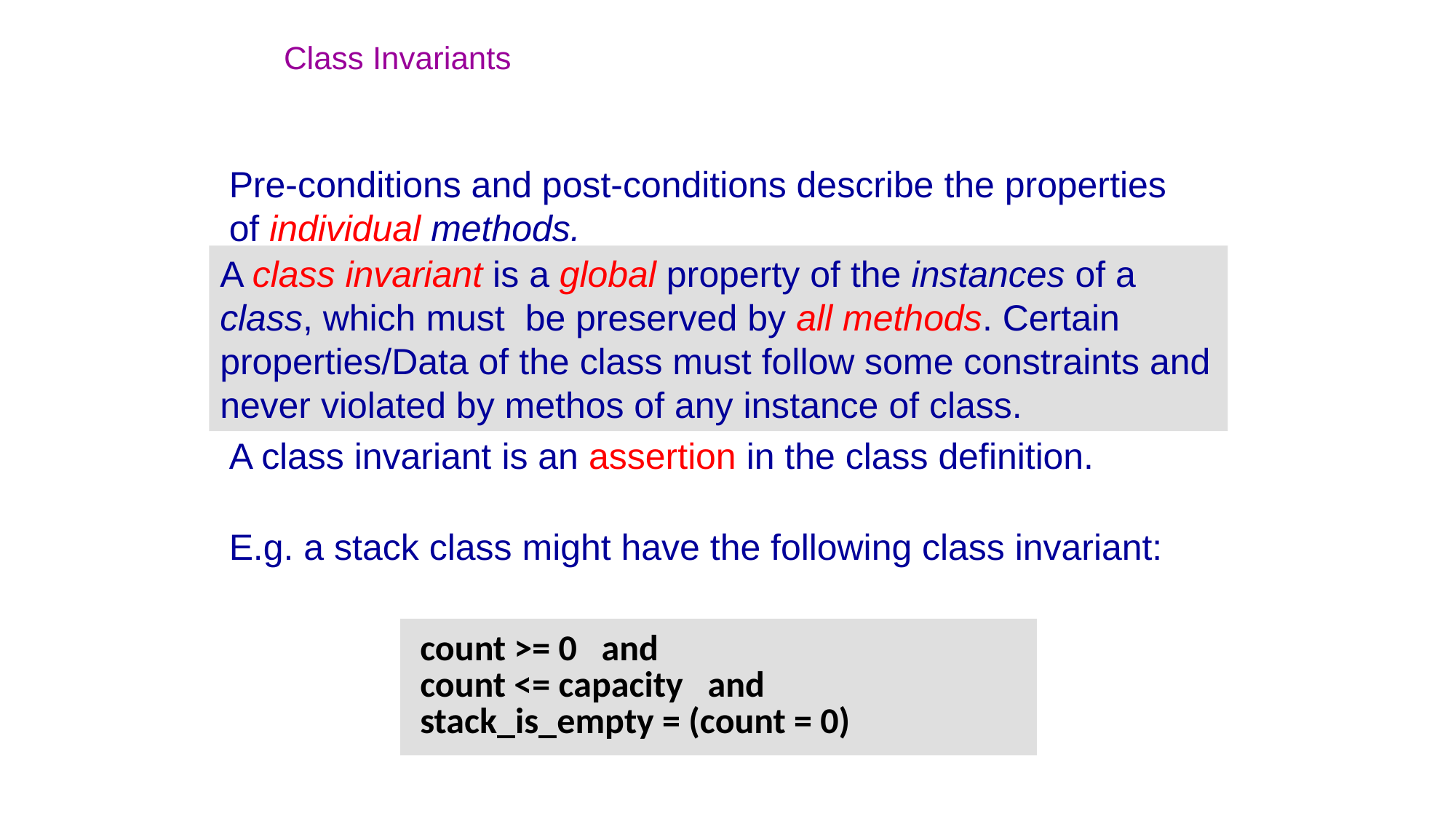

# Class Invariants
Pre-conditions and post-conditions describe the properties of individual methods.
A class invariant is a global property of the instances of a class, which must  be preserved by all methods. Certain properties/Data of the class must follow some constraints and never violated by methos of any instance of class.
A class invariant is an assertion in the class definition.
E.g. a stack class might have the following class invariant:

count >= 0   and
count <= capacity   and
stack_is_empty = (count = 0)